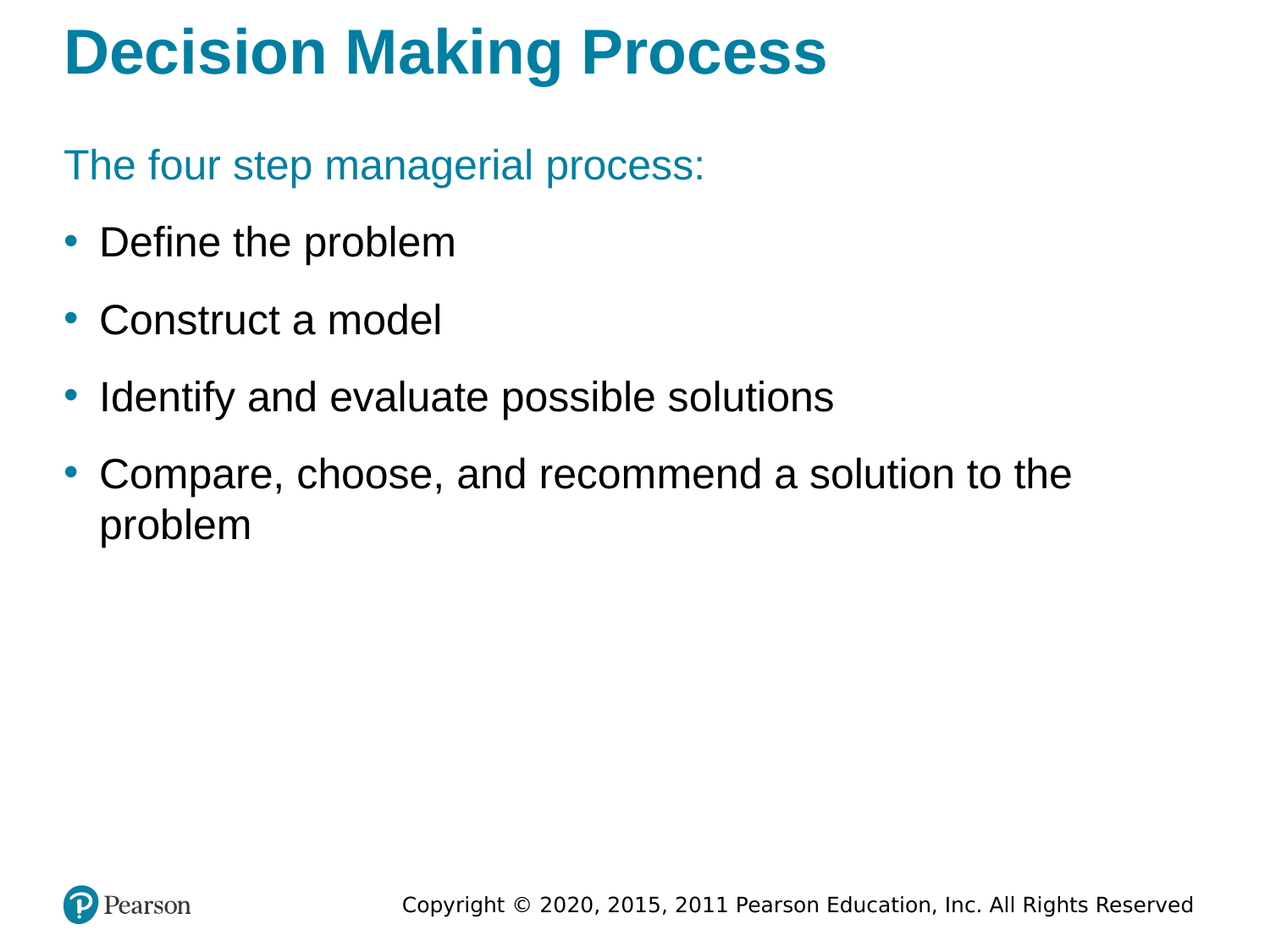

# Decision Making Process
The four step managerial process:
Define the problem
Construct a model
Identify and evaluate possible solutions
Compare, choose, and recommend a solution to the problem